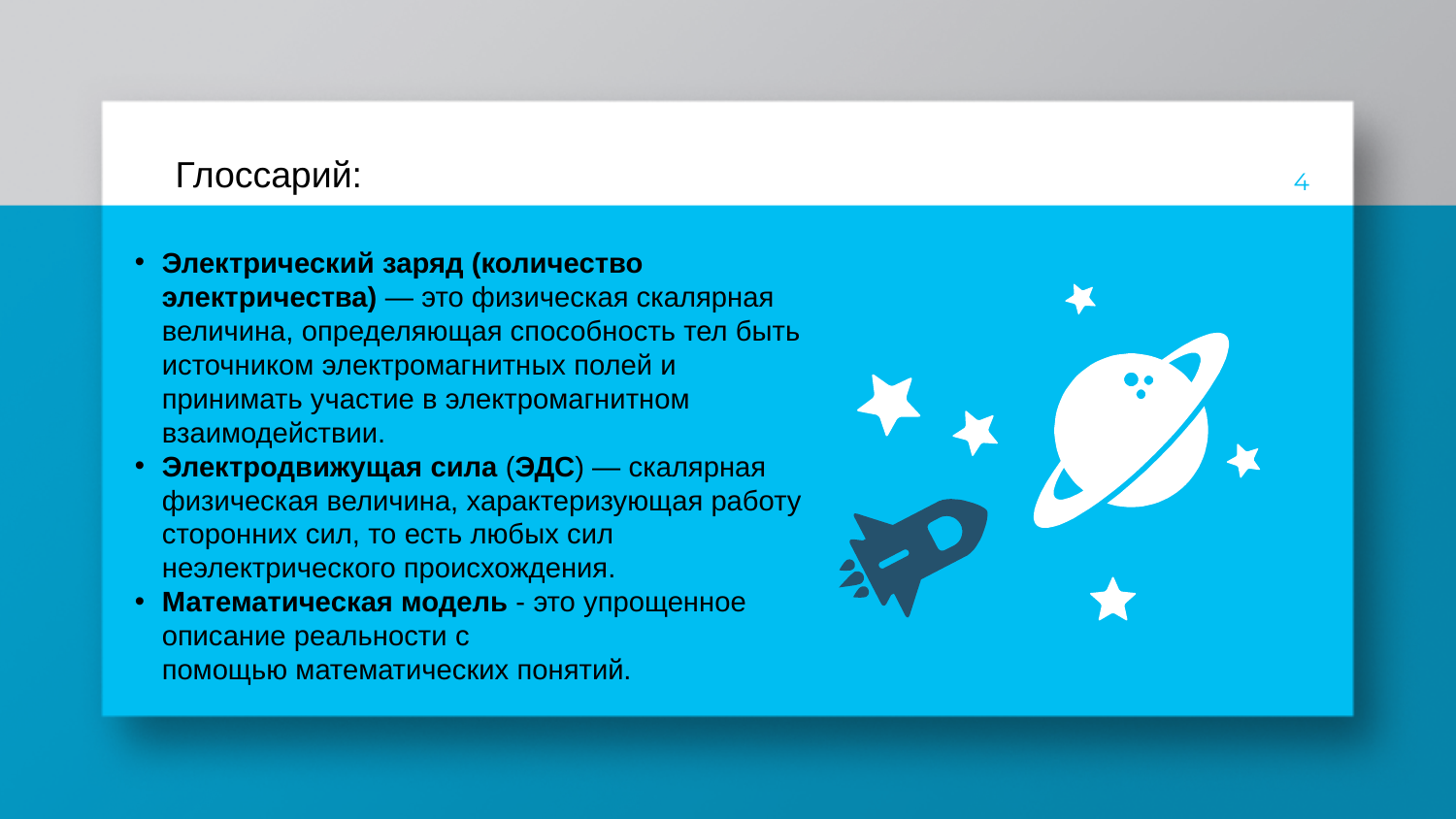

Глоссарий:
4
Электрический заряд (количество электричества) — это физическая скалярная величина, определяющая способность тел быть источником электромагнитных полей и принимать участие в электромагнитном взаимодействии.
Электродвижущая сила (ЭДС) — скалярная физическая величина, характеризующая работу сторонних сил, то есть любых сил неэлектрического происхождения.
Математическая модель - это упрощенное описание реальности с помощью математических понятий.